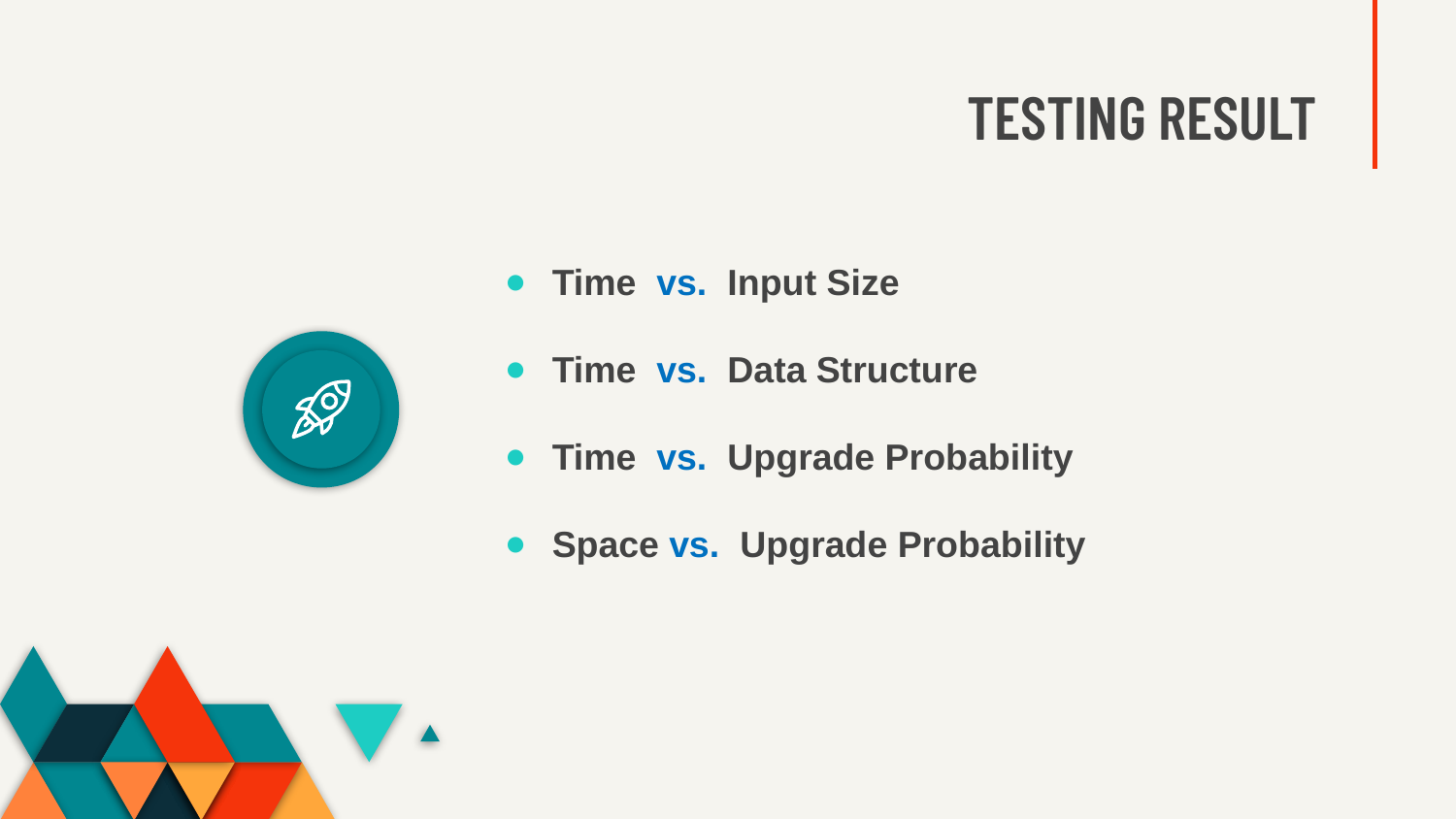

# TESTING RESULT
Time  vs.  Input Size

Time  vs.  Data Structure

Time  vs.  Upgrade Probability

Space vs.  Upgrade Probability